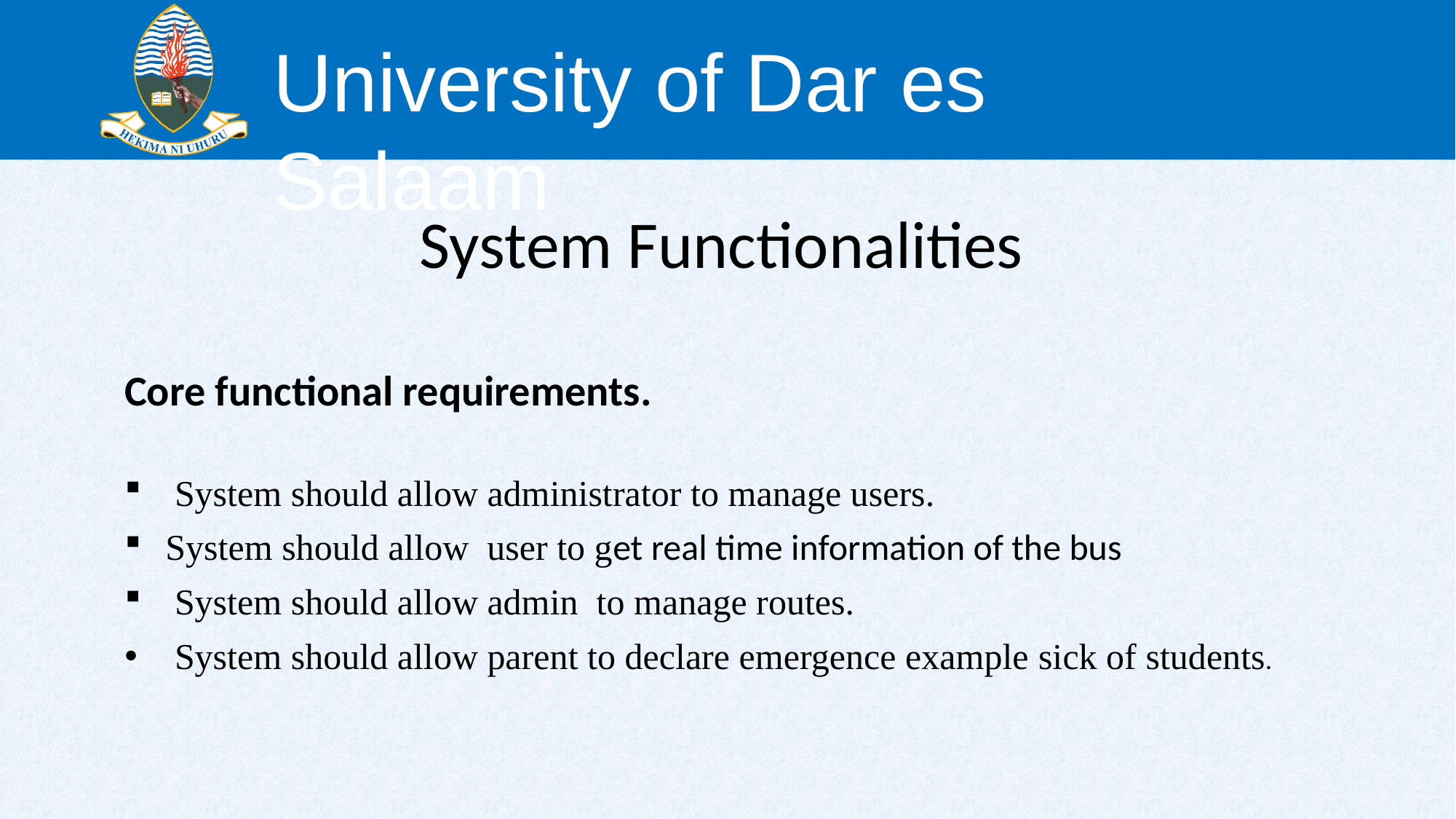

# System Functionalities
Core functional requirements.

 System should allow administrator to manage users.
System should allow  user to get real time information of the bus
 System should allow admin  to manage routes.
 System should allow parent to declare emergence example sick of students.